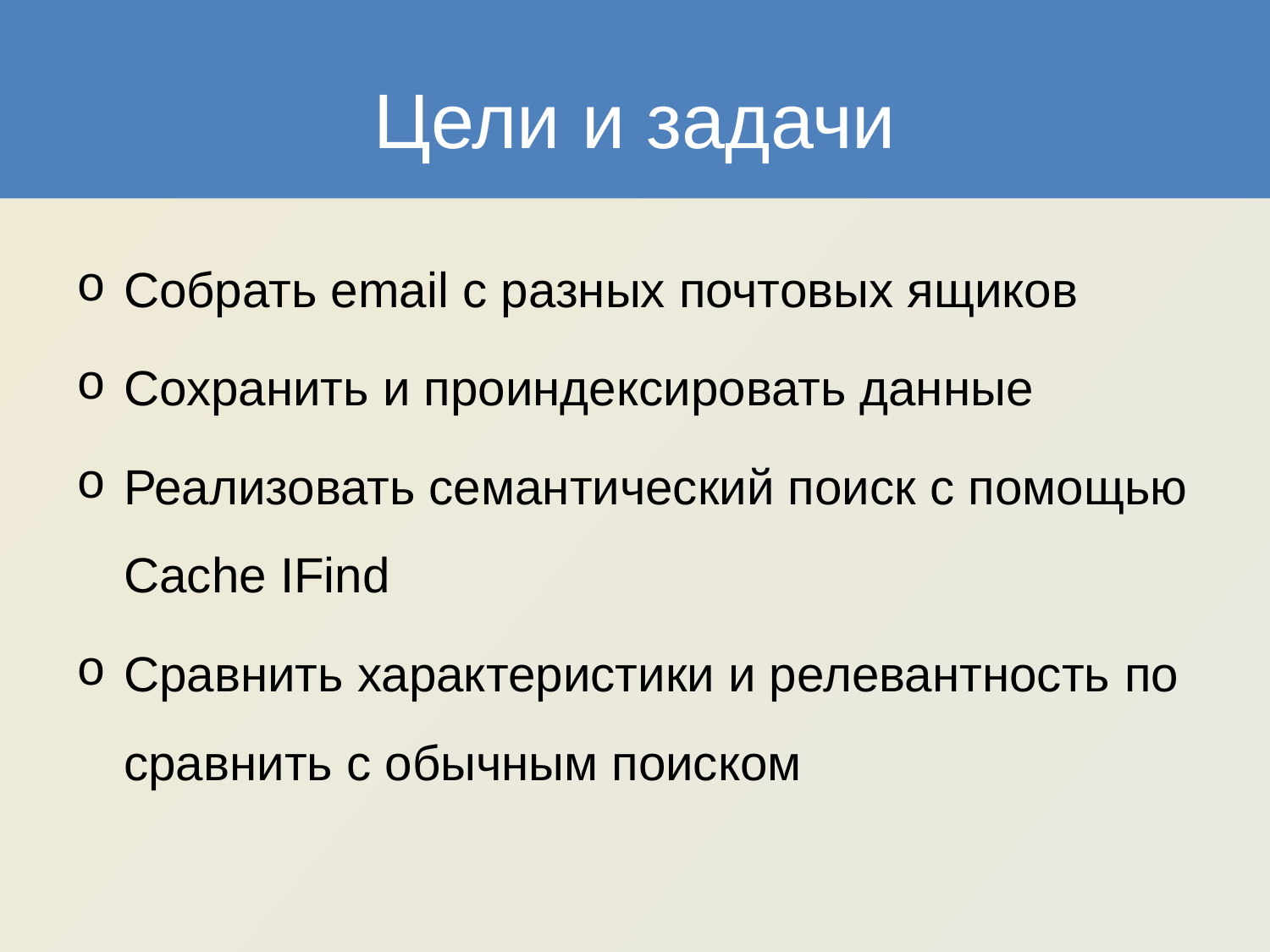

# Цели и задачи
Собрать email с разных почтовых ящиков
Сохранить и проиндексировать данные
Реализовать семантический поиск с помощью Cache IFind
Сравнить характеристики и релевантность по сравнить с обычным поиском